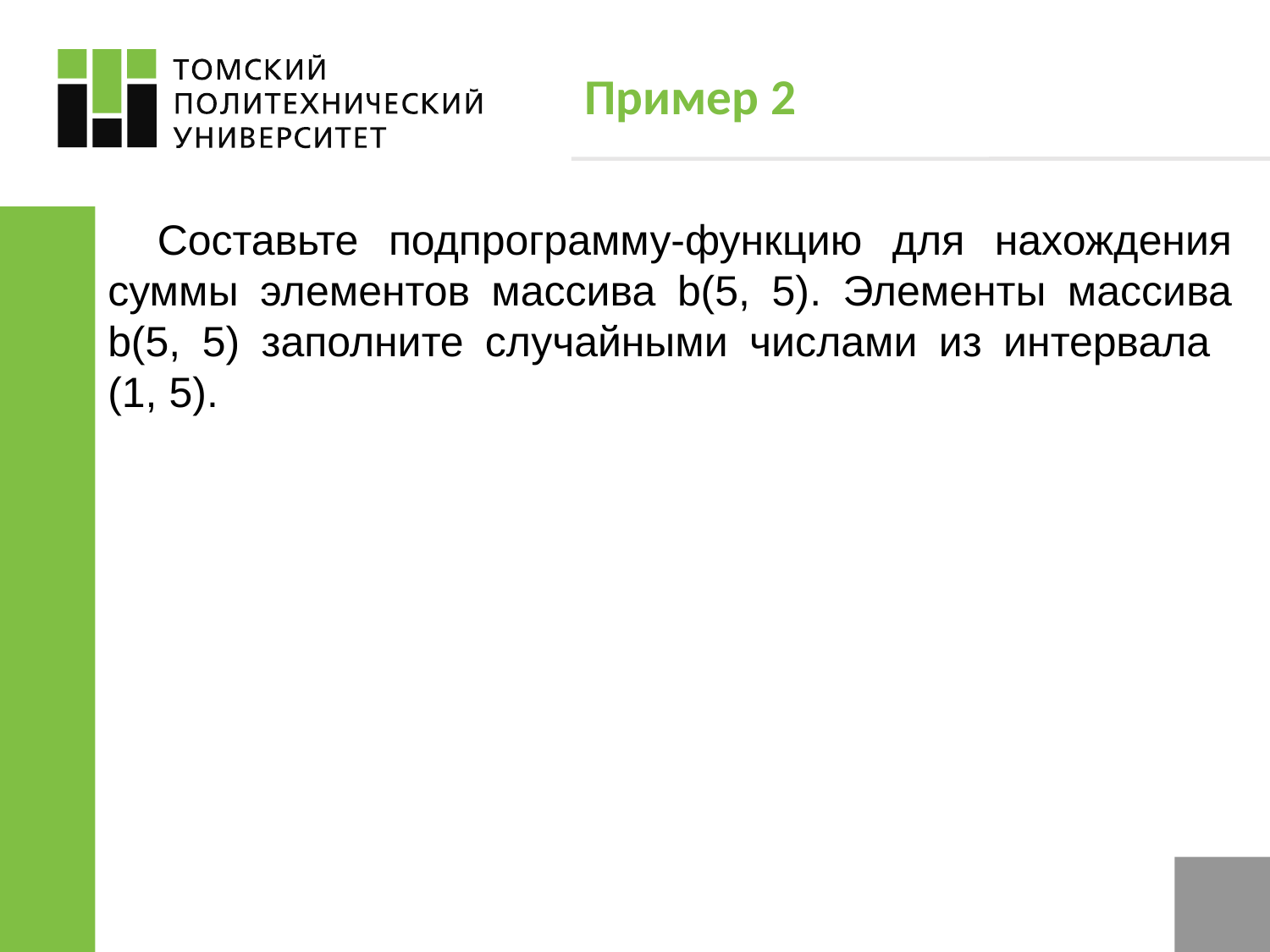

Пример 2

Составьте подпрограмму-функцию для нахождения суммы элементов массива b(5, 5). Элементы массива b(5, 5) заполните случайными числами из интервала
(1, 5).

7